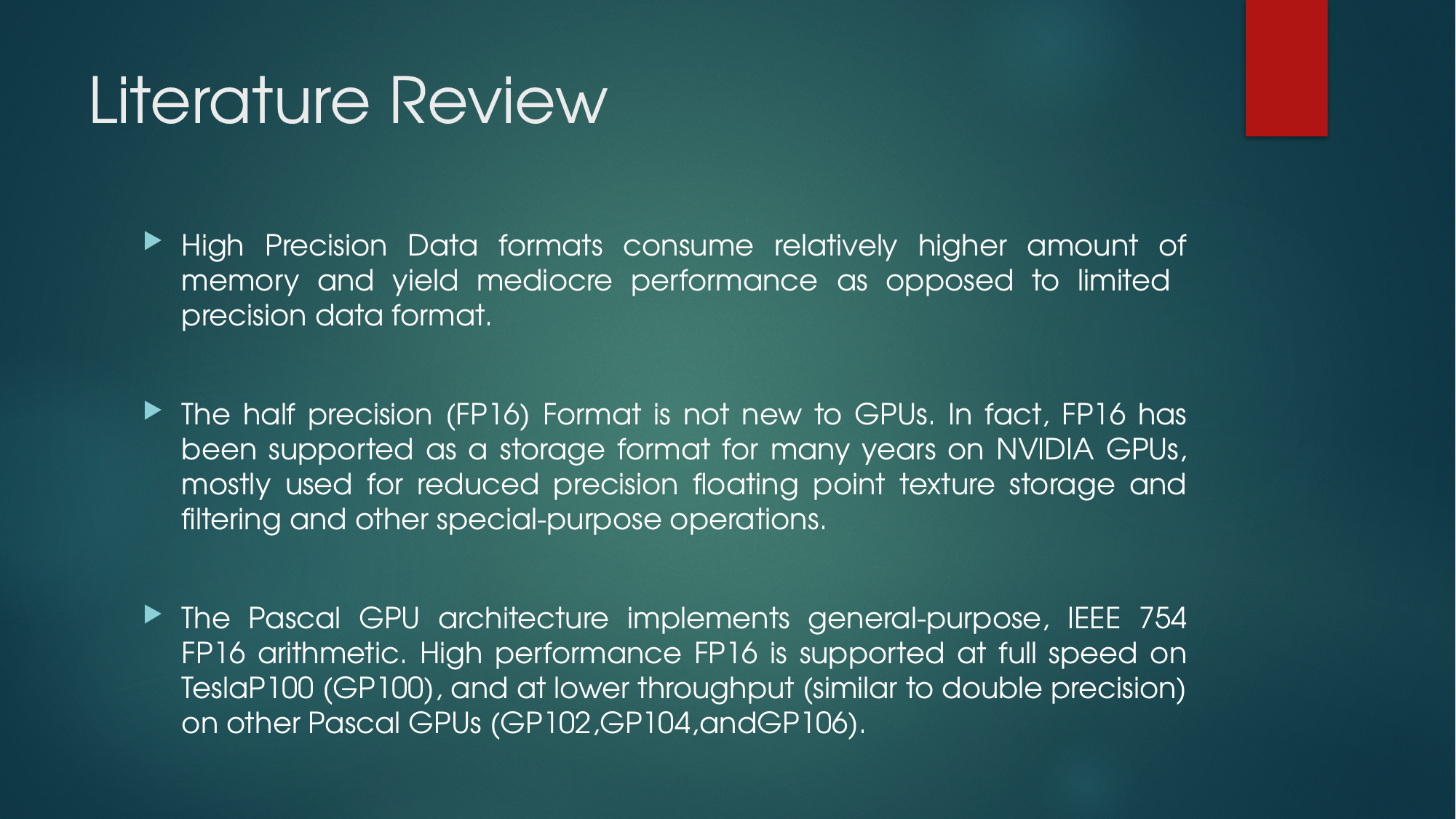

# Literature Review
High Precision Data formats consume relatively higher amount of memory and yield mediocre performance​​ as​​ opposed​​ to​​ limited ​​precision​​ data​​ format.

The half precision (FP16) Format is not new to GPUs. In fact, FP16 has been supported as a storage format for many years on NVIDIA GPUs, mostly used for reduced precision floating point texture storage and filtering and other special-purpose operations.

The Pascal GPU architecture implements general-purpose, IEEE 754 FP16 arithmetic. High performance FP16 is supported at full speed on TeslaP100 (GP100), and at lower throughput (similar to double precision) on other Pascal GPUs (GP102,GP104,​​and​​GP106).